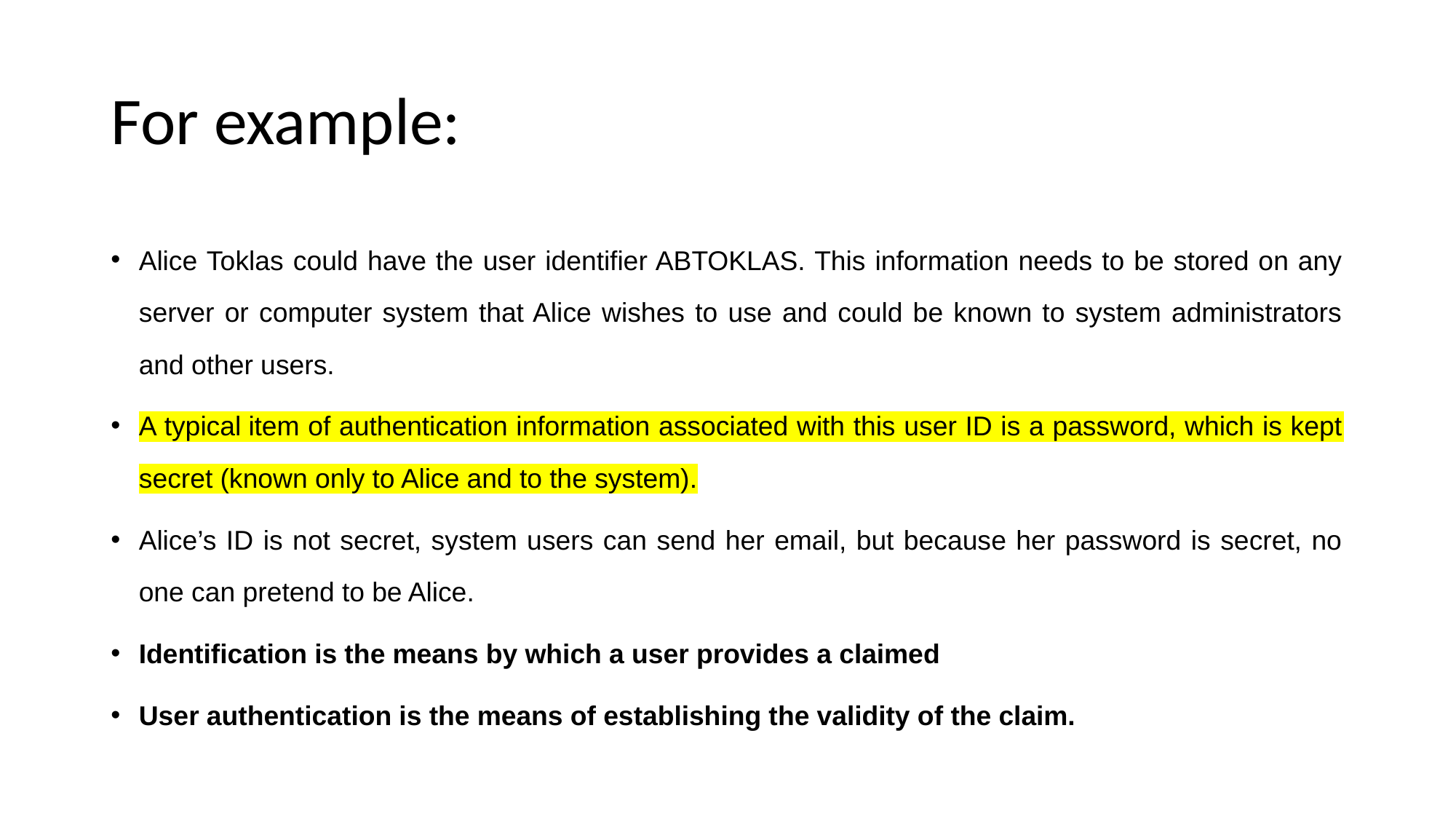

# For example:
Alice Toklas could have the user identifier ABTOKLAS. This information needs to be stored on any server or computer system that Alice wishes to use and could be known to system administrators and other users.
A typical item of authentication information associated with this user ID is a password, which is kept secret (known only to Alice and to the system).
Alice’s ID is not secret, system users can send her email, but because her password is secret, no one can pretend to be Alice.
Identification is the means by which a user provides a claimed
User authentication is the means of establishing the validity of the claim.